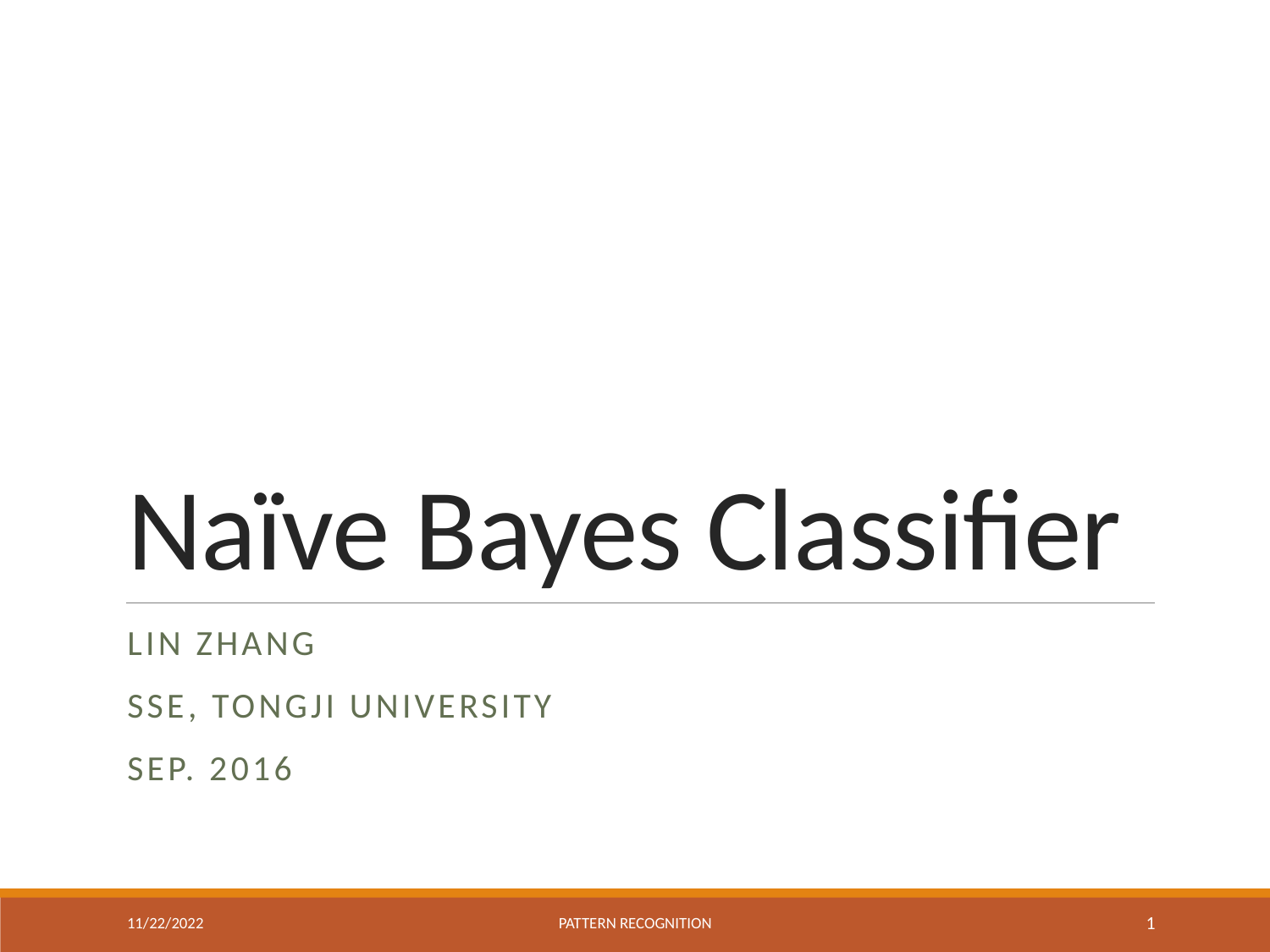

# Naïve Bayes Classifier
Lin zhang
Sse, tongji university
Sep. 2016

11/22/2022
Pattern recognition
1